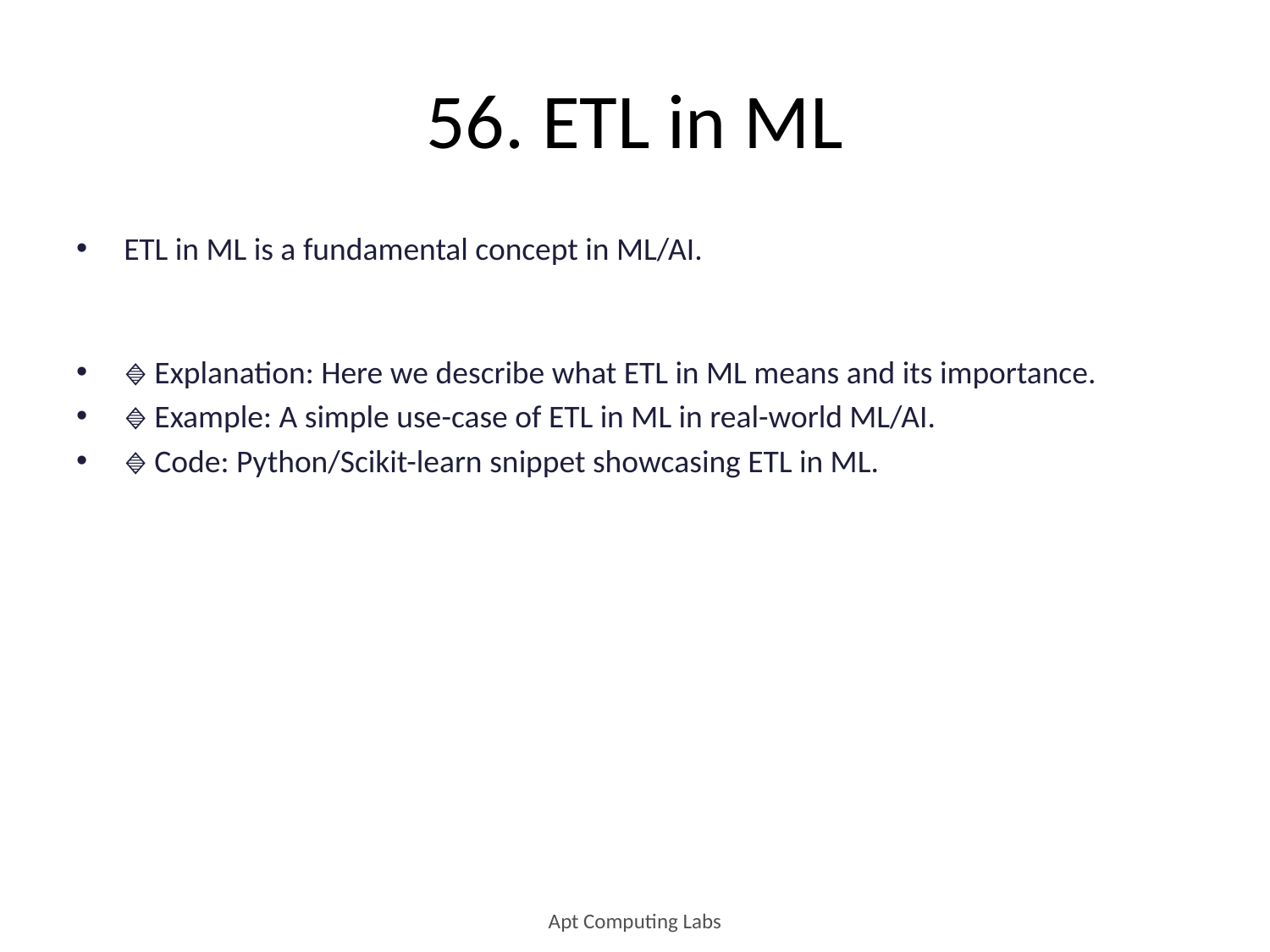

# 56. ETL in ML
ETL in ML is a fundamental concept in ML/AI.

🔹 Explanation: Here we describe what ETL in ML means and its importance.
🔹 Example: A simple use-case of ETL in ML in real-world ML/AI.
🔹 Code: Python/Scikit-learn snippet showcasing ETL in ML.

Apt Computing Labs